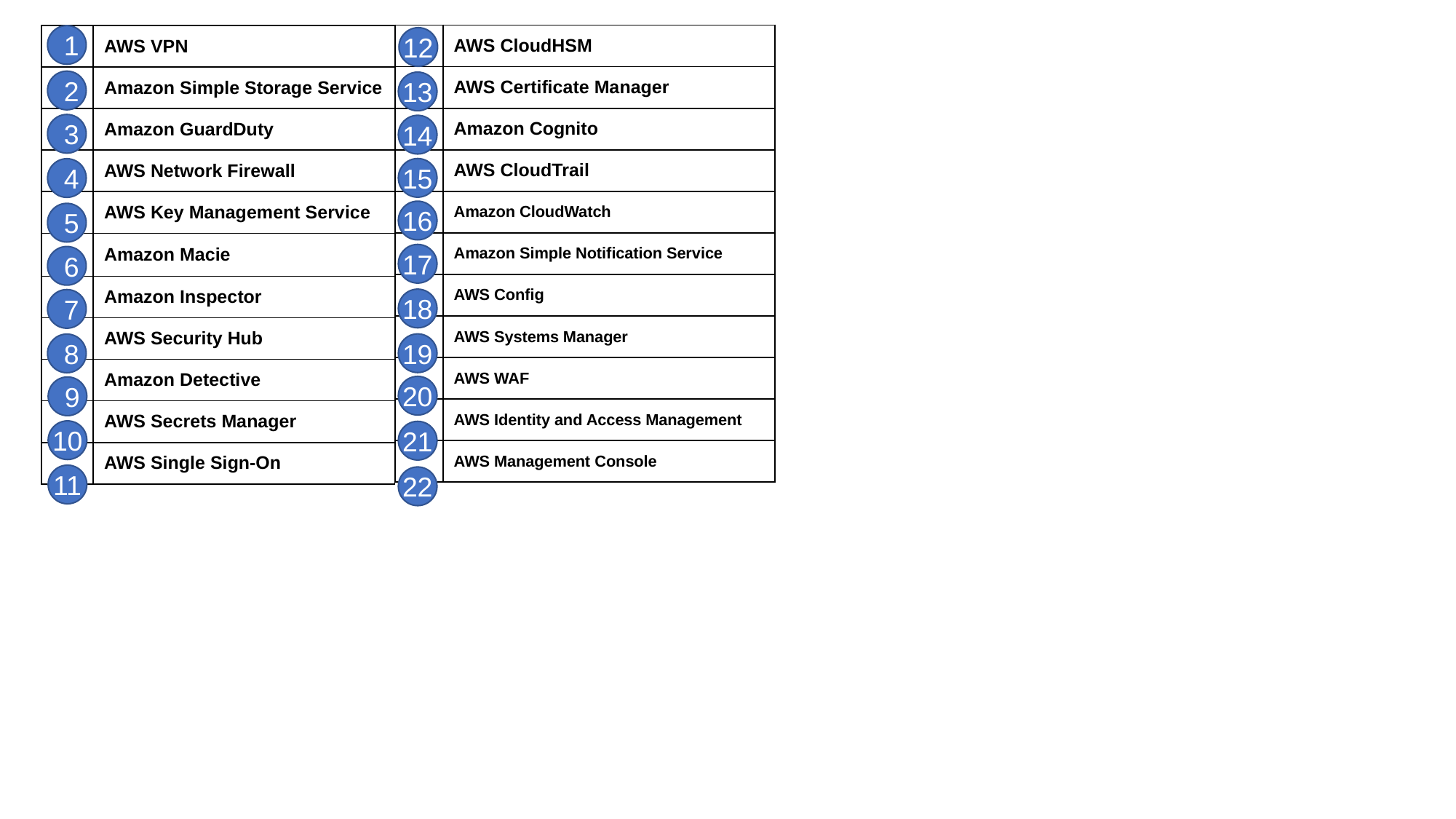

|  | AWS CloudHSM |
| --- | --- |
|  | AWS Certificate Manager |
|  | Amazon Cognito |
|  | AWS CloudTrail |
|  | Amazon CloudWatch |
|  | Amazon Simple Notification Service |
|  | AWS Config |
|  | AWS Systems Manager |
|  | AWS WAF |
|  | AWS Identity and Access Management |
|  | AWS Management Console |
|  | AWS VPN |
| --- | --- |
|  | Amazon Simple Storage Service |
|  | Amazon GuardDuty |
|  | AWS Network Firewall |
|  | AWS Key Management Service |
|  | Amazon Macie |
|  | Amazon Inspector |
|  | AWS Security Hub |
|  | Amazon Detective |
|  | AWS Secrets Manager |
|  | AWS Single Sign-On |
1
12
2
13
3
14
15
4
16
5
17
6
18
7
19
8
20
9
10
21
11
22